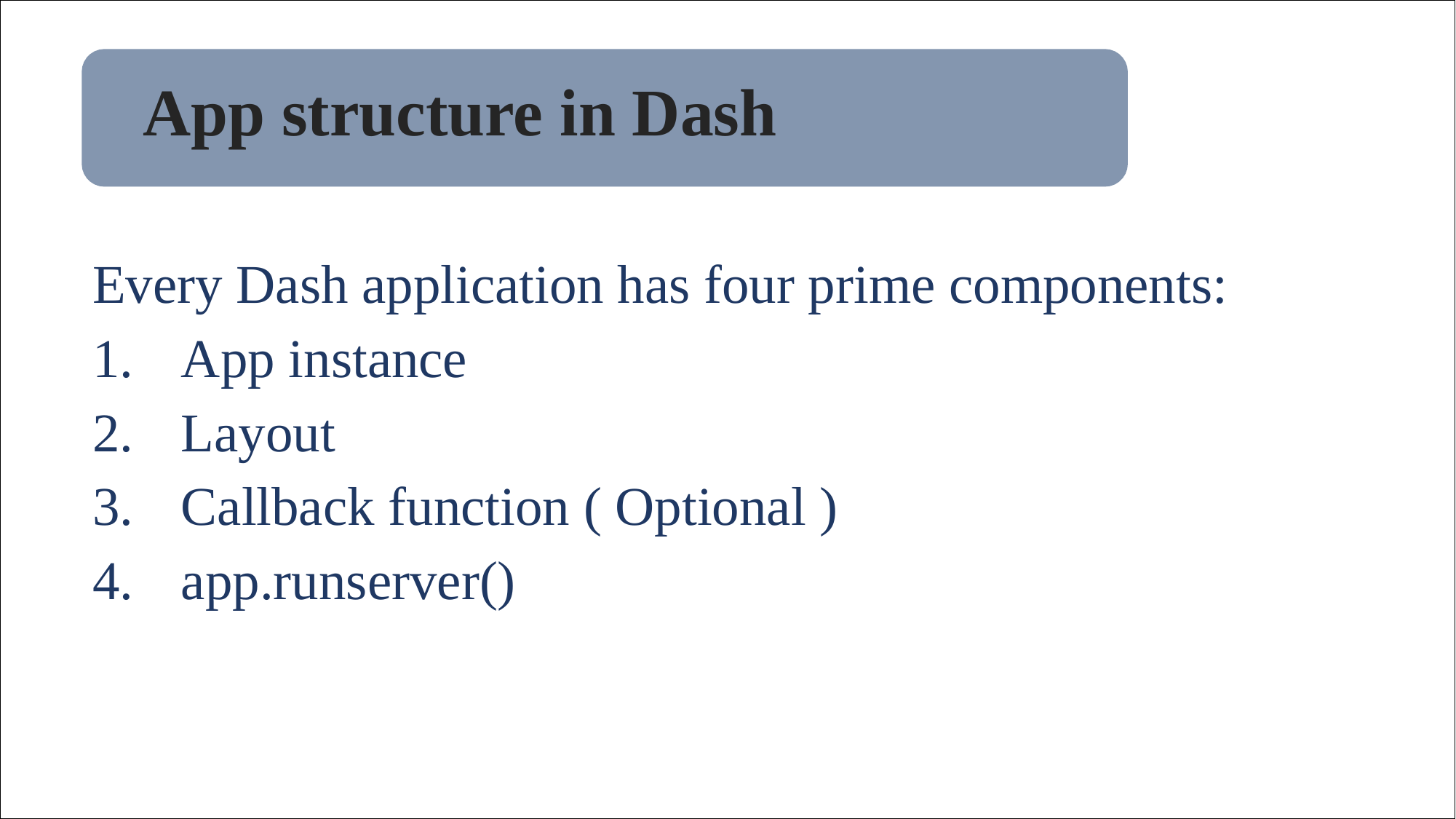

# App structure in Dash

Every Dash application has four prime components:
App instance
Layout
Callback function ( Optional )
app.runserver()